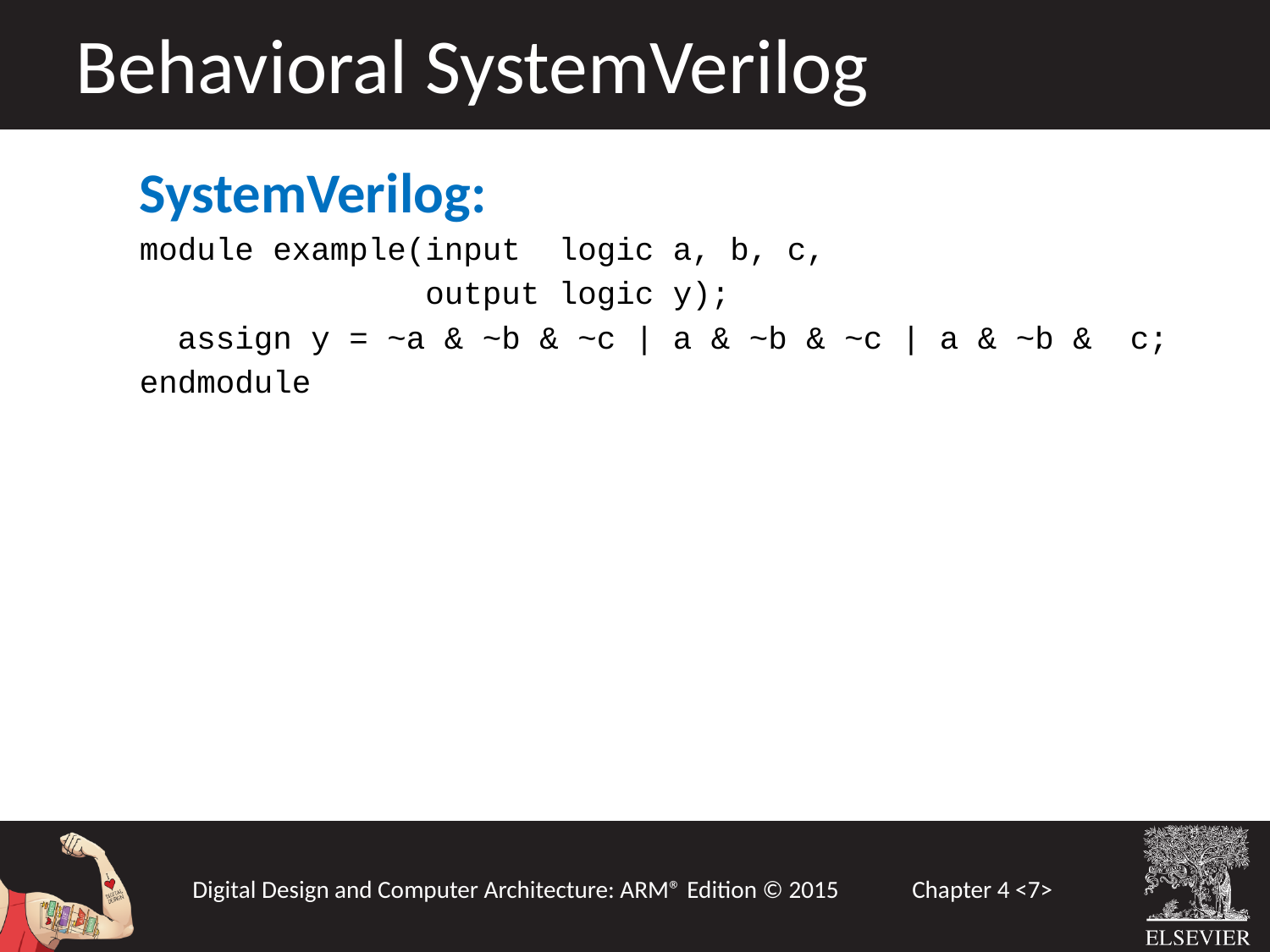

Behavioral SystemVerilog

SystemVerilog:
module example(input  logic a, b, c,
               output logic y);
  assign y = ~a & ~b & ~c | a & ~b & ~c | a & ~b &  c;
endmodule